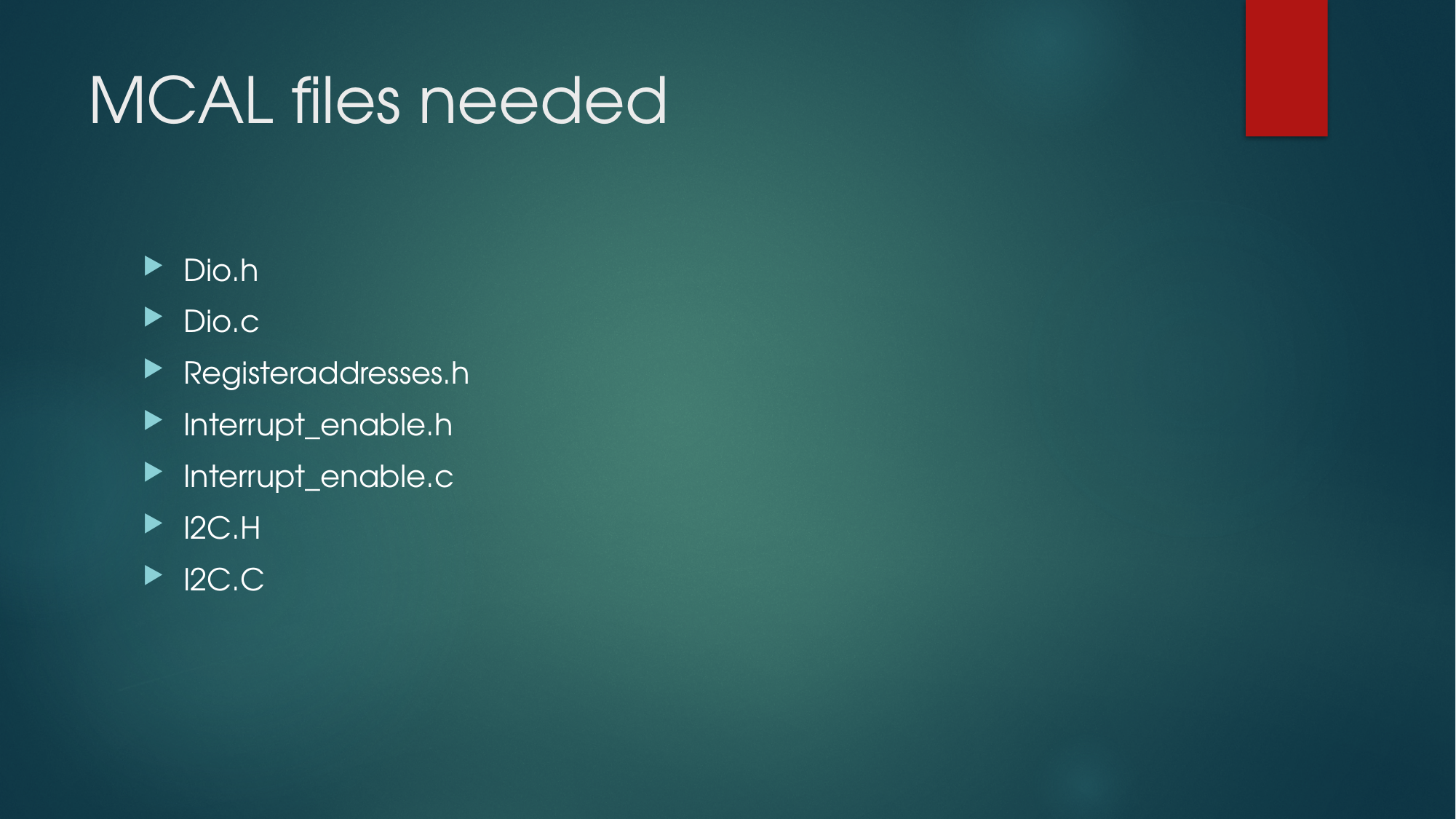

# MCAL files needed
Dio.h
Dio.c
Registeraddresses.h
Interrupt_enable.h
Interrupt_enable.c
I2C.H
I2C.C